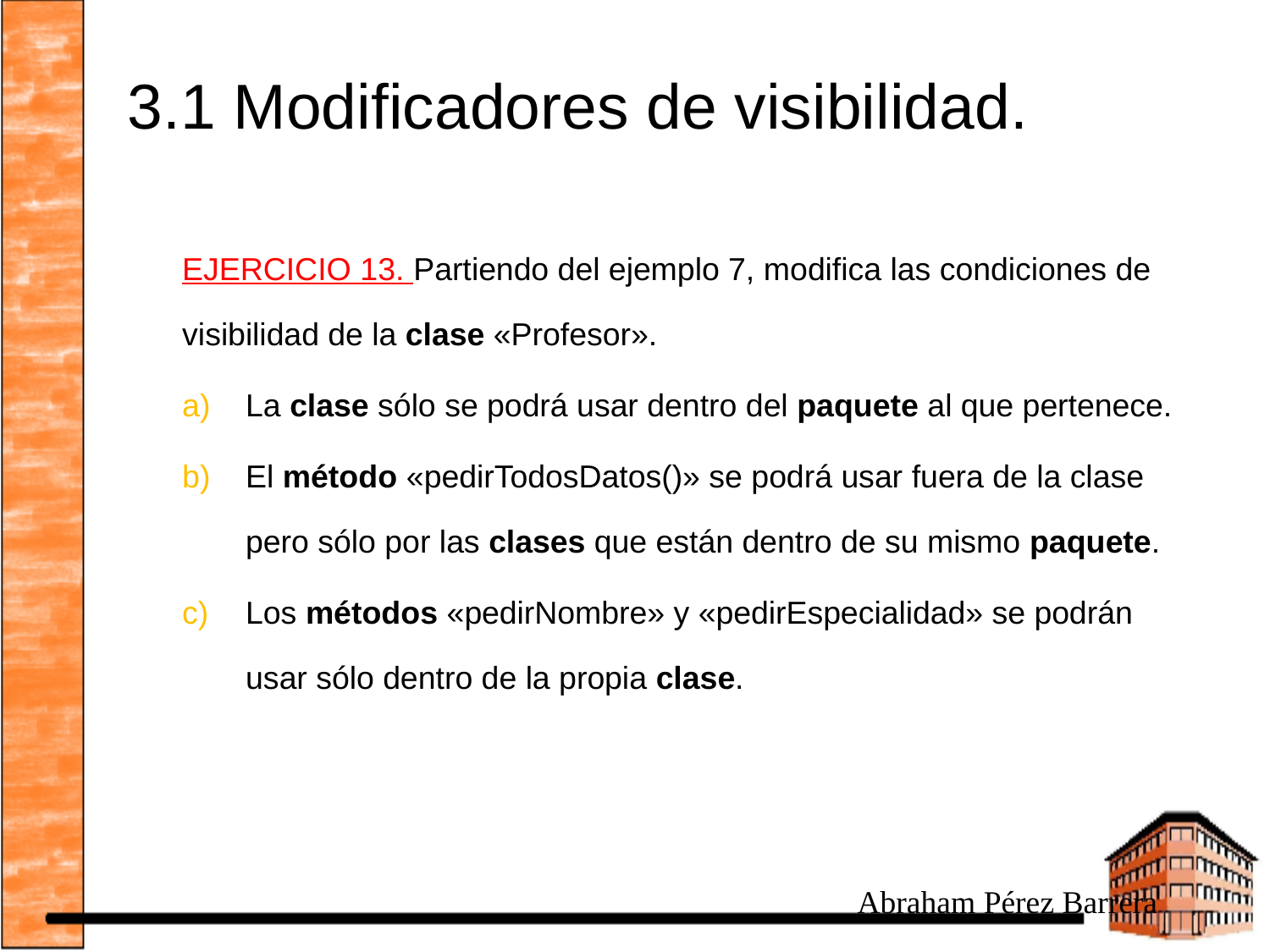

# 3.1 Modificadores de visibilidad.
EJERCICIO 13. Partiendo del ejemplo 7, modifica las condiciones de visibilidad de la clase «Profesor».
La clase sólo se podrá usar dentro del paquete al que pertenece.
El método «pedirTodosDatos()» se podrá usar fuera de la clase pero sólo por las clases que están dentro de su mismo paquete.
Los métodos «pedirNombre» y «pedirEspecialidad» se podrán usar sólo dentro de la propia clase.